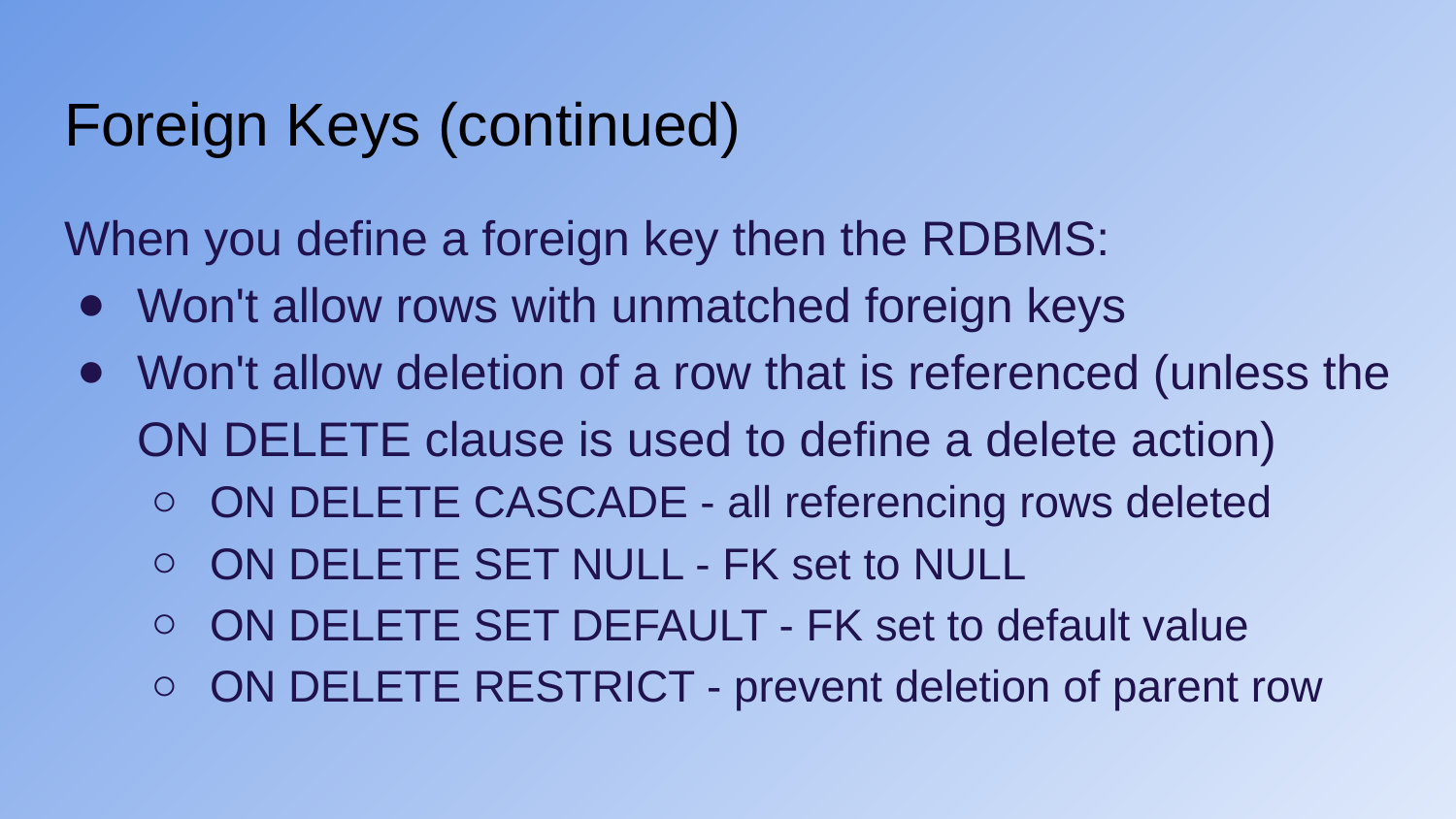

# Foreign Keys (continued)
When you define a foreign key then the RDBMS:
Won't allow rows with unmatched foreign keys
Won't allow deletion of a row that is referenced (unless the ON DELETE clause is used to define a delete action)
ON DELETE CASCADE - all referencing rows deleted
ON DELETE SET NULL - FK set to NULL
ON DELETE SET DEFAULT - FK set to default value
ON DELETE RESTRICT - prevent deletion of parent row